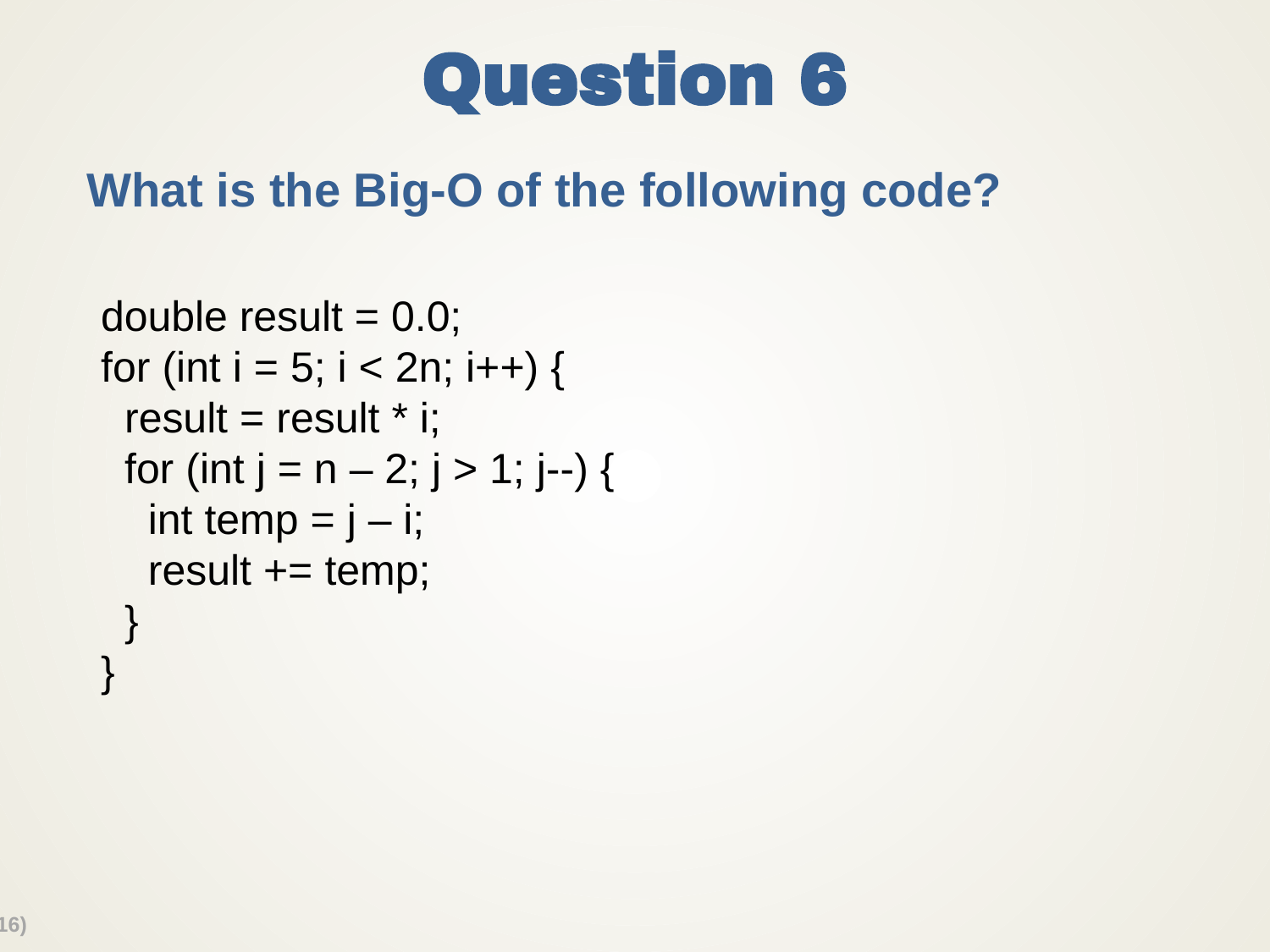

# Question 6
What is the Big-O of the following code?
double result = 0.0;
for (int i = 5; i < 2n; i++) {
  result = result * i;
  for (int j = n – 2; j > 1; j--) {
    int temp = j – i;
    result += temp;
  }
}